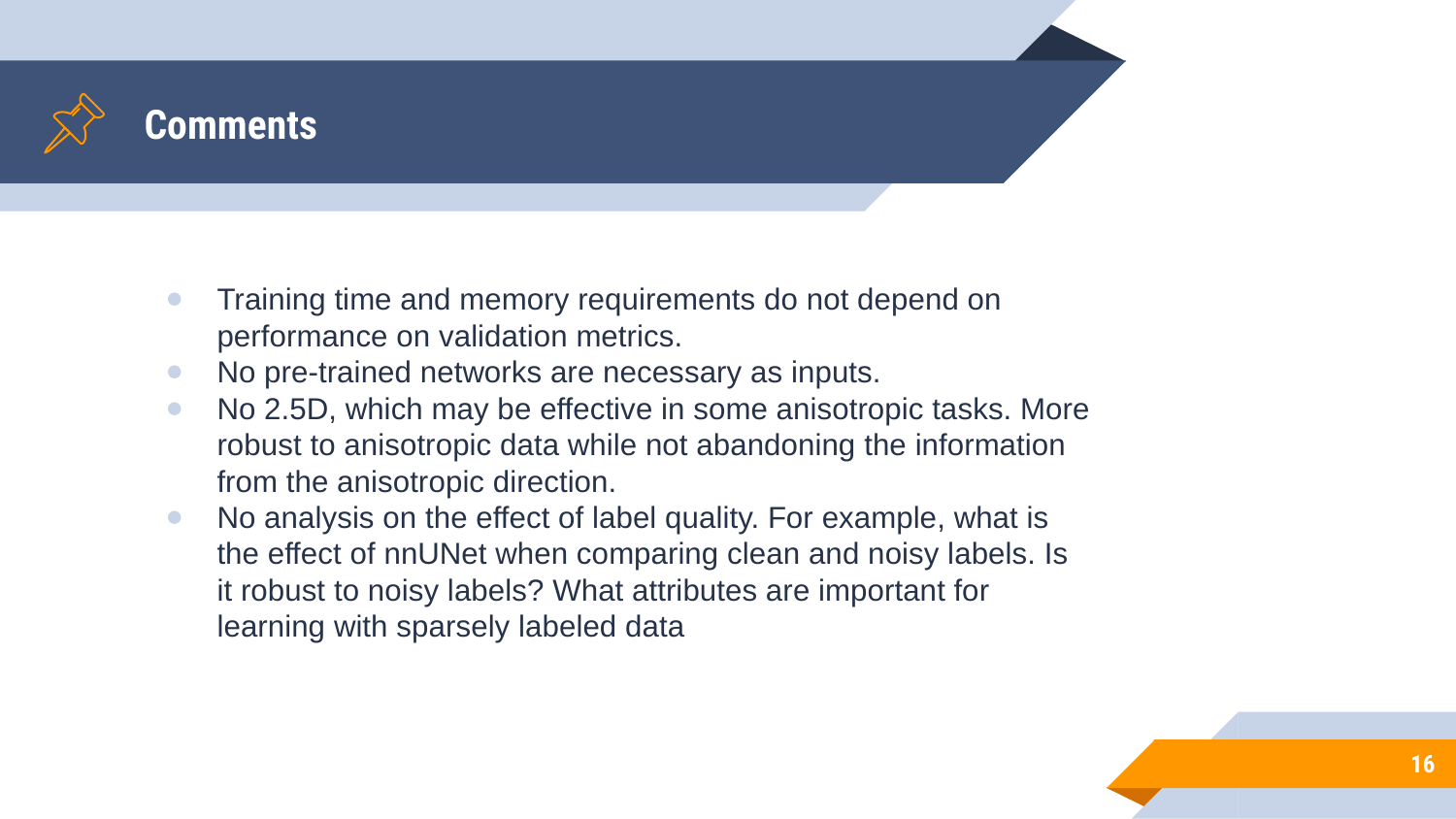

# Comments

Training time and memory requirements do not depend on performance on validation metrics.
No pre-trained networks are necessary as inputs.
No 2.5D, which may be effective in some anisotropic tasks. More robust to anisotropic data while not abandoning the information from the anisotropic direction.
No analysis on the effect of label quality. For example, what is the effect of nnUNet when comparing clean and noisy labels. Is it robust to noisy labels? What attributes are important for learning with sparsely labeled data
16